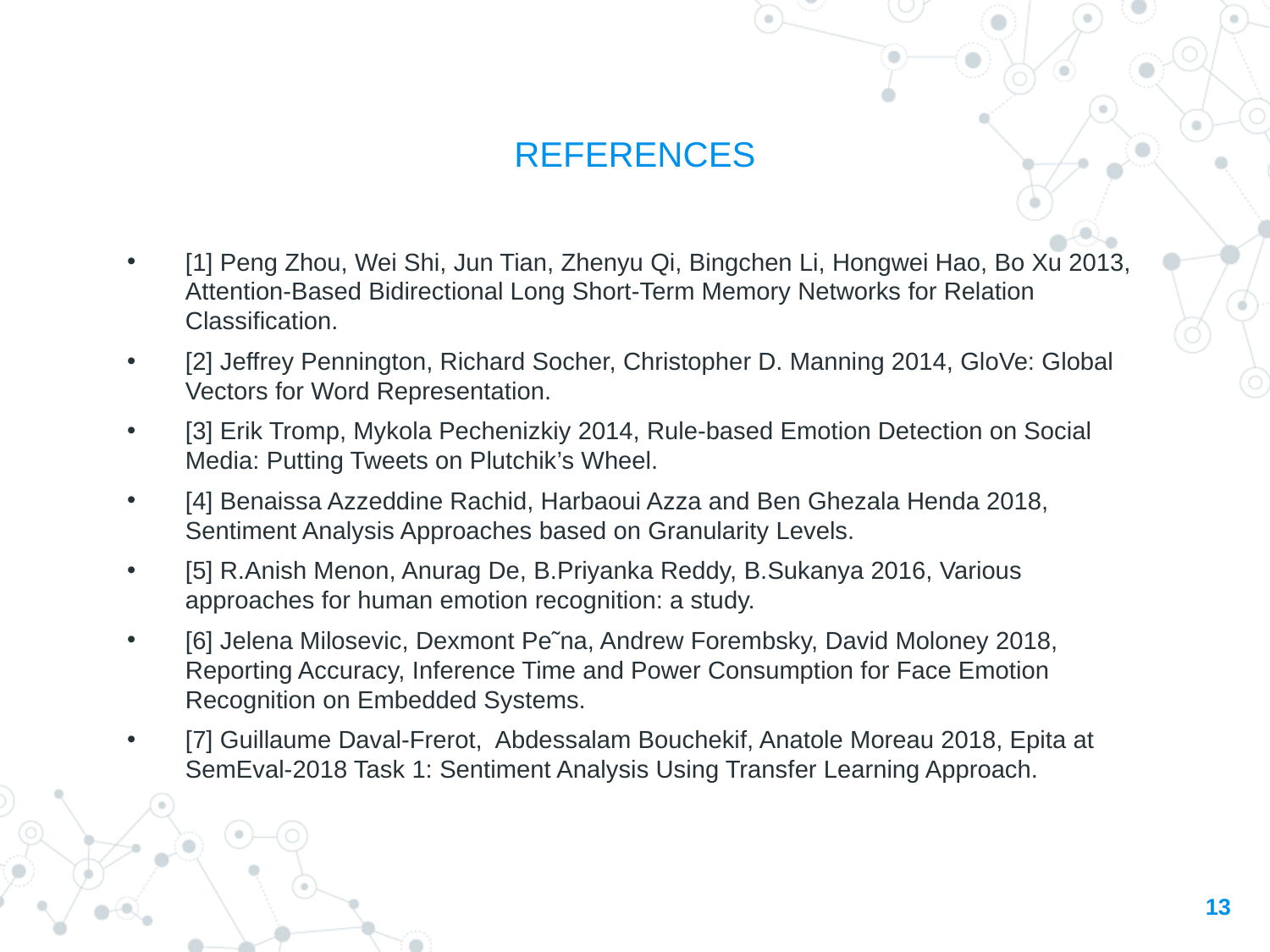

# REFERENCES
[1] Peng Zhou, Wei Shi, Jun Tian, Zhenyu Qi, Bingchen Li, Hongwei Hao, Bo Xu 2013, Attention-Based Bidirectional Long Short-Term Memory Networks for Relation Classification.
[2] Jeffrey Pennington, Richard Socher, Christopher D. Manning 2014, GloVe: Global Vectors for Word Representation.
[3] Erik Tromp, Mykola Pechenizkiy 2014, Rule-based Emotion Detection on Social Media: Putting Tweets on Plutchik’s Wheel.
[4] Benaissa Azzeddine Rachid, Harbaoui Azza and Ben Ghezala Henda 2018, Sentiment Analysis Approaches based on Granularity Levels.
[5] R.Anish Menon, Anurag De, B.Priyanka Reddy, B.Sukanya 2016, Various approaches for human emotion recognition: a study.
[6] Jelena Milosevic, Dexmont Pe˜na, Andrew Forembsky, David Moloney 2018, Reporting Accuracy, Inference Time and Power Consumption for Face Emotion Recognition on Embedded Systems.
[7] Guillaume Daval-Frerot,  Abdessalam Bouchekif, Anatole Moreau 2018, Epita at SemEval-2018 Task 1: Sentiment Analysis Using Transfer Learning Approach.

13